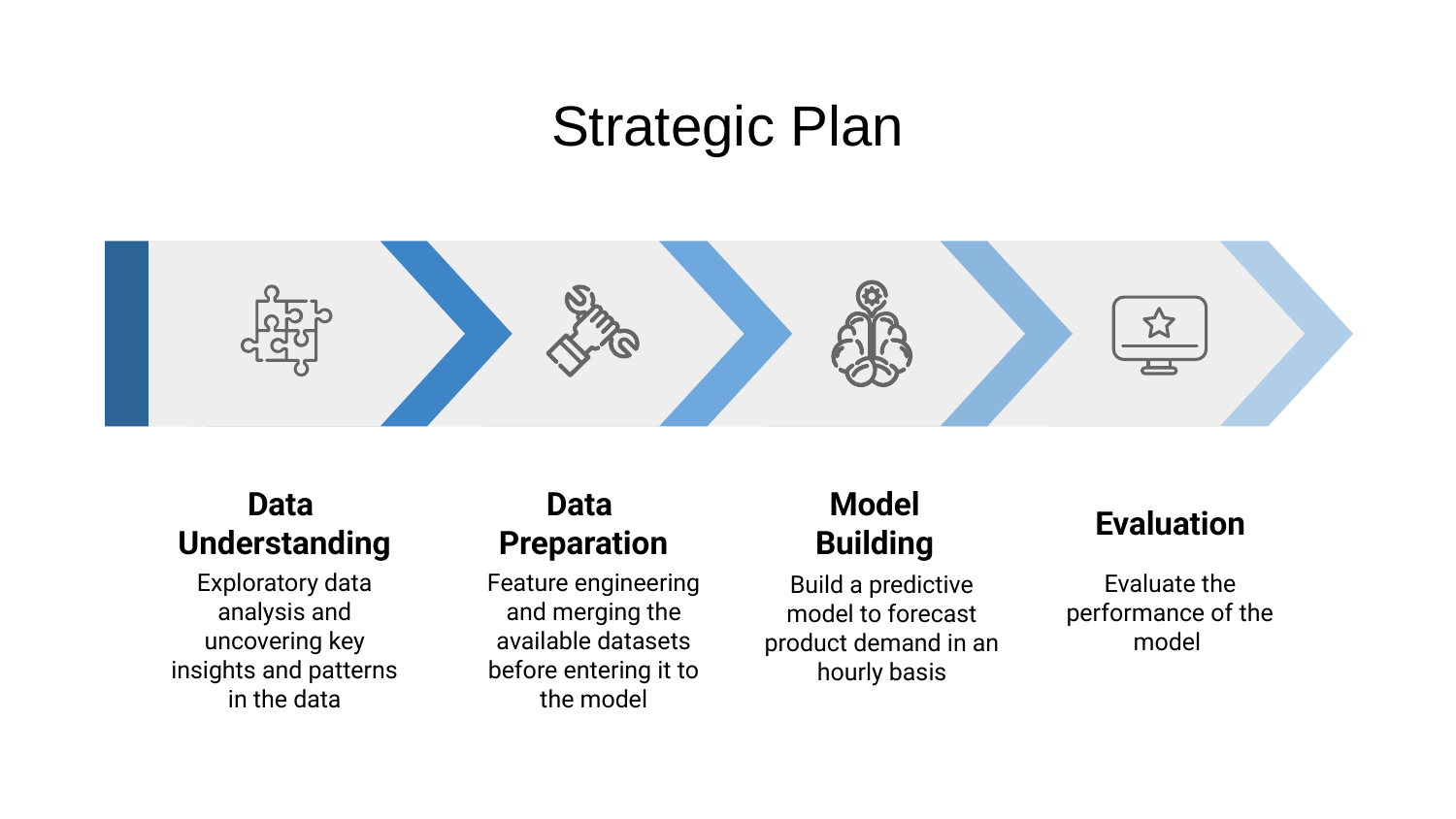

# Strategic Plan

Data
Understanding
Data
Preparation
Model Building
Evaluation
Exploratory data analysis and uncovering key insights and patterns in the data
Feature engineering and merging the available datasets before entering it to the model
Build a predictive model to forecast product demand in an hourly basis
Evaluate the performance of the model